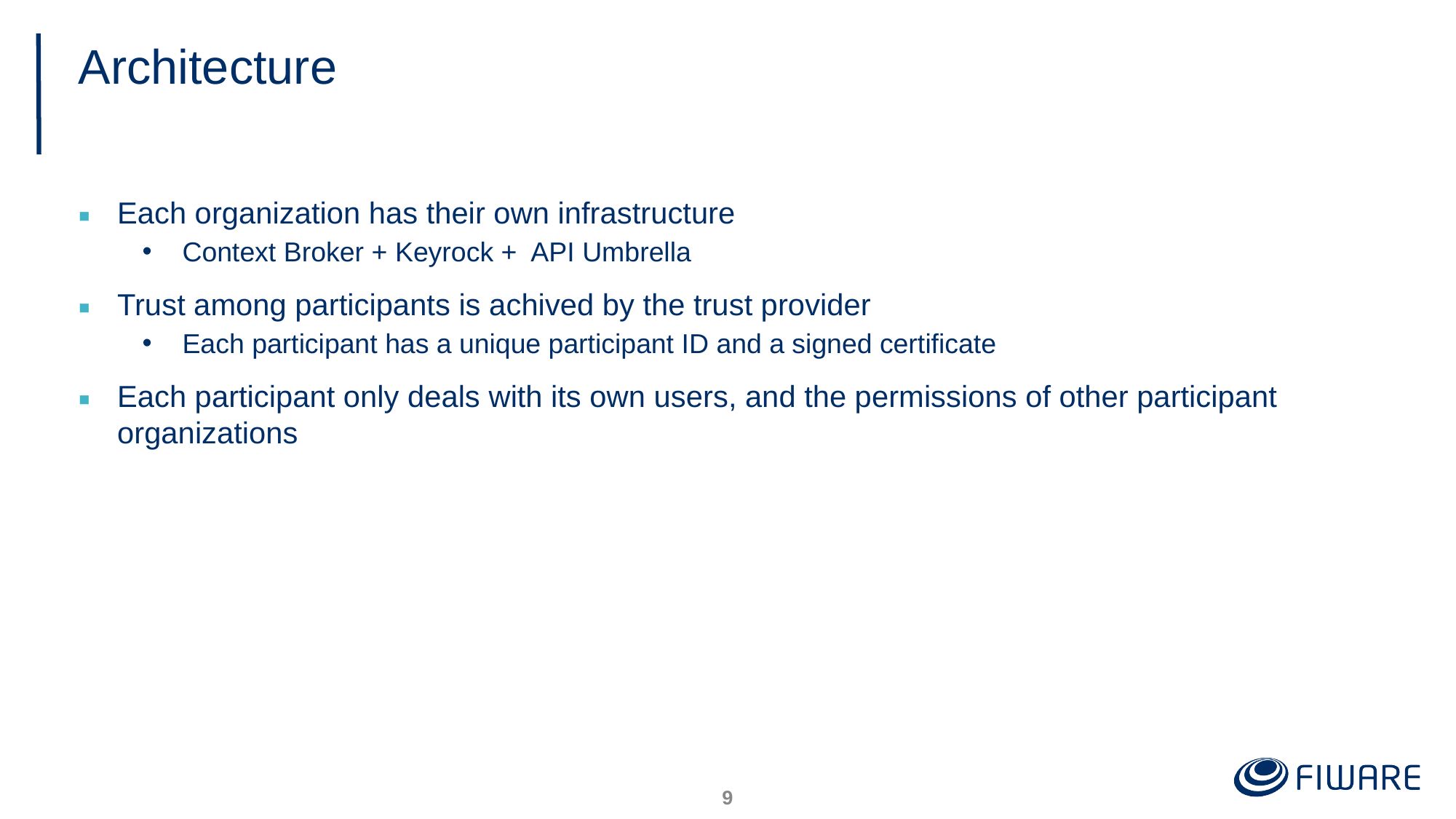

# Architecture
Each organization has their own infrastructure
Context Broker + Keyrock +  API Umbrella
Trust among participants is achived by the trust provider
Each participant has a unique participant ID and a signed certificate
Each participant only deals with its own users, and the permissions of other participant organizations

9